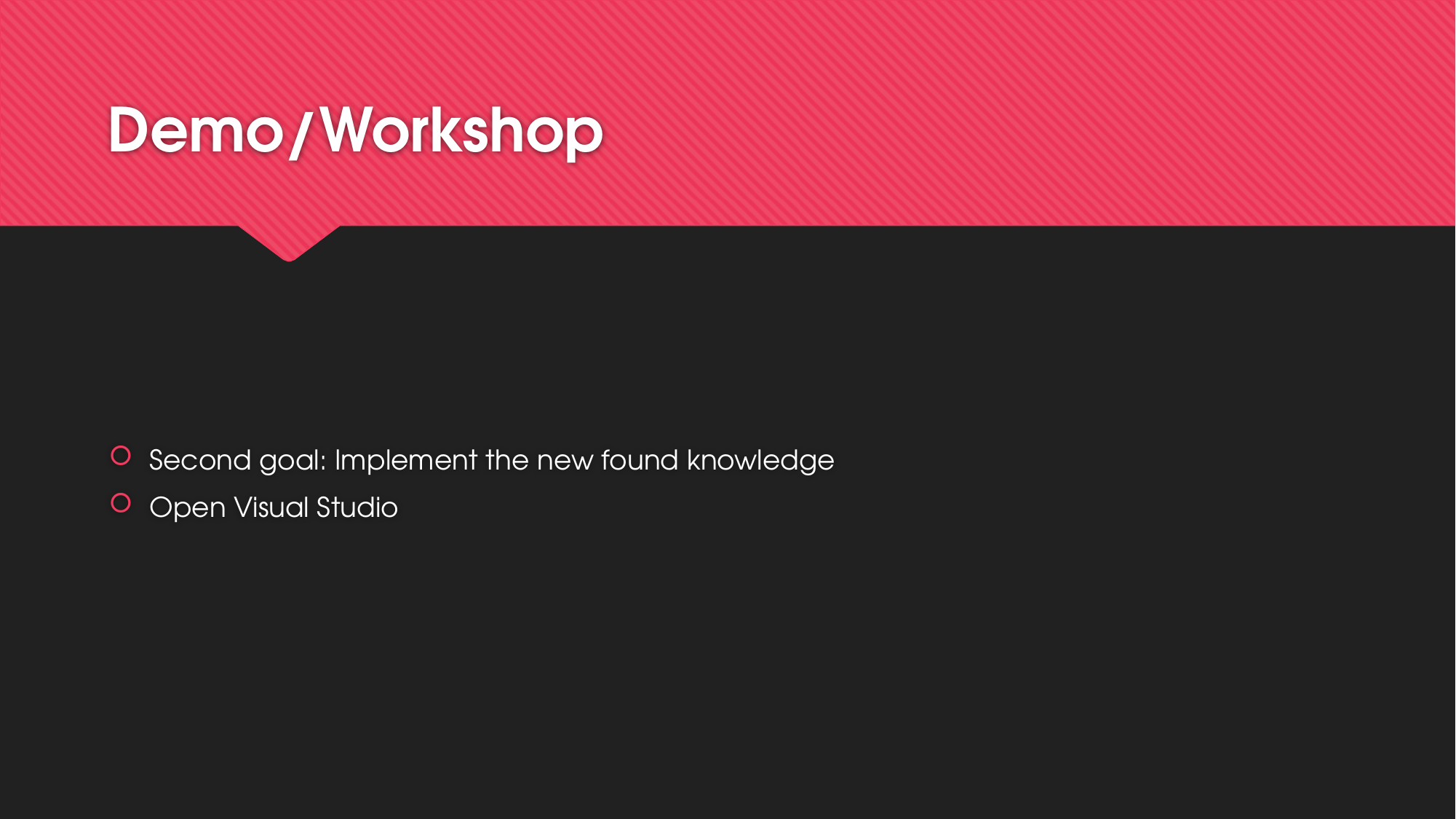

# Demo/Workshop
Second goal: Implement the new found knowledge
Open Visual Studio